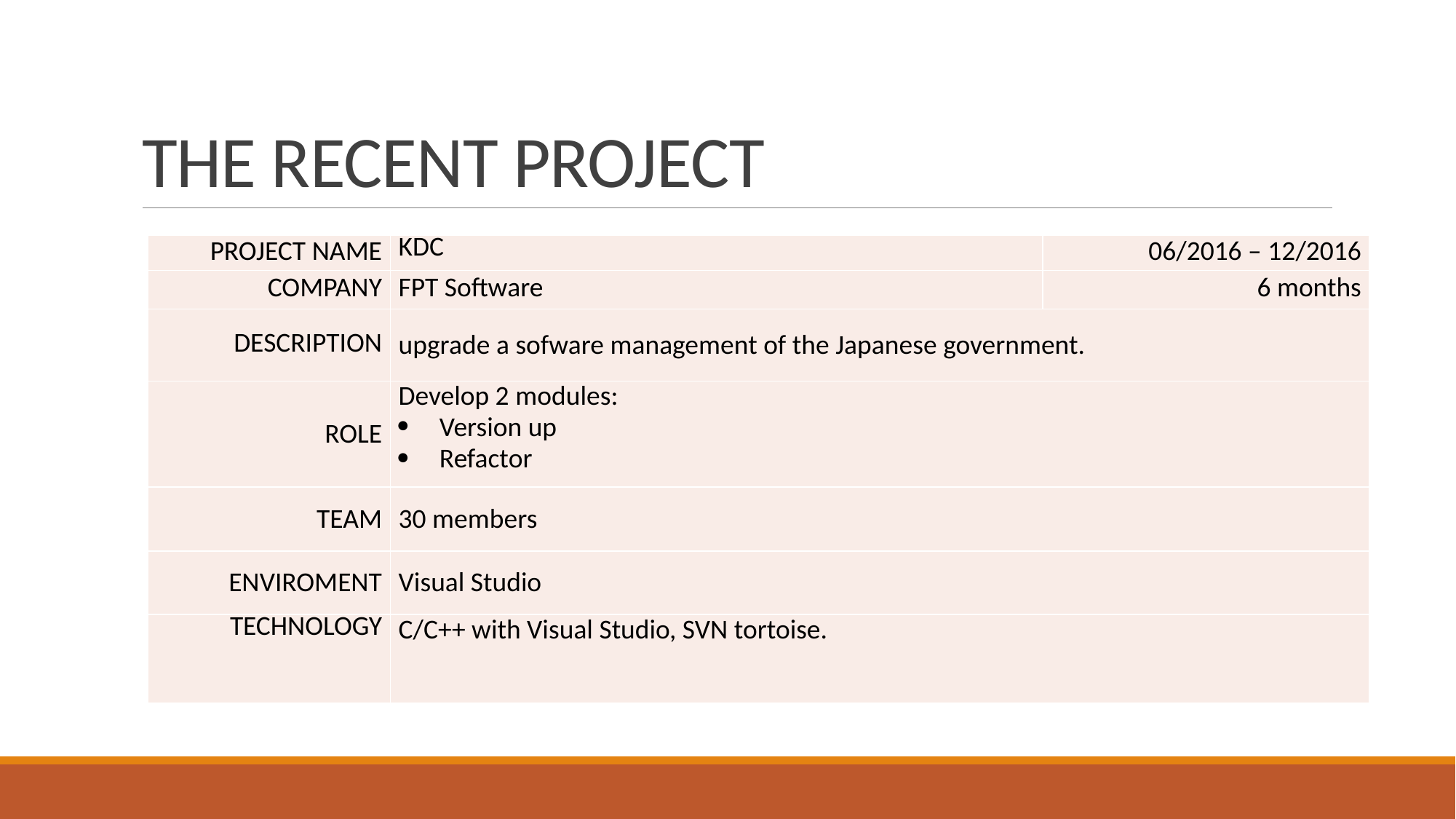

# THE RECENT PROJECT
| PROJECT NAME | KDC | 06/2016 – 12/2016 |
| --- | --- | --- |
| Company | FPT Software | 6 months |
| Description | upgrade a sofware management of the Japanese government. |  |
| ROLE | Develop 2 modules: Version up Refactor |  |
| TEAM | 30 members |  |
| ENVIROMENT | Visual Studio |  |
| Technology | C/C++ with Visual Studio, SVN tortoise. |  |